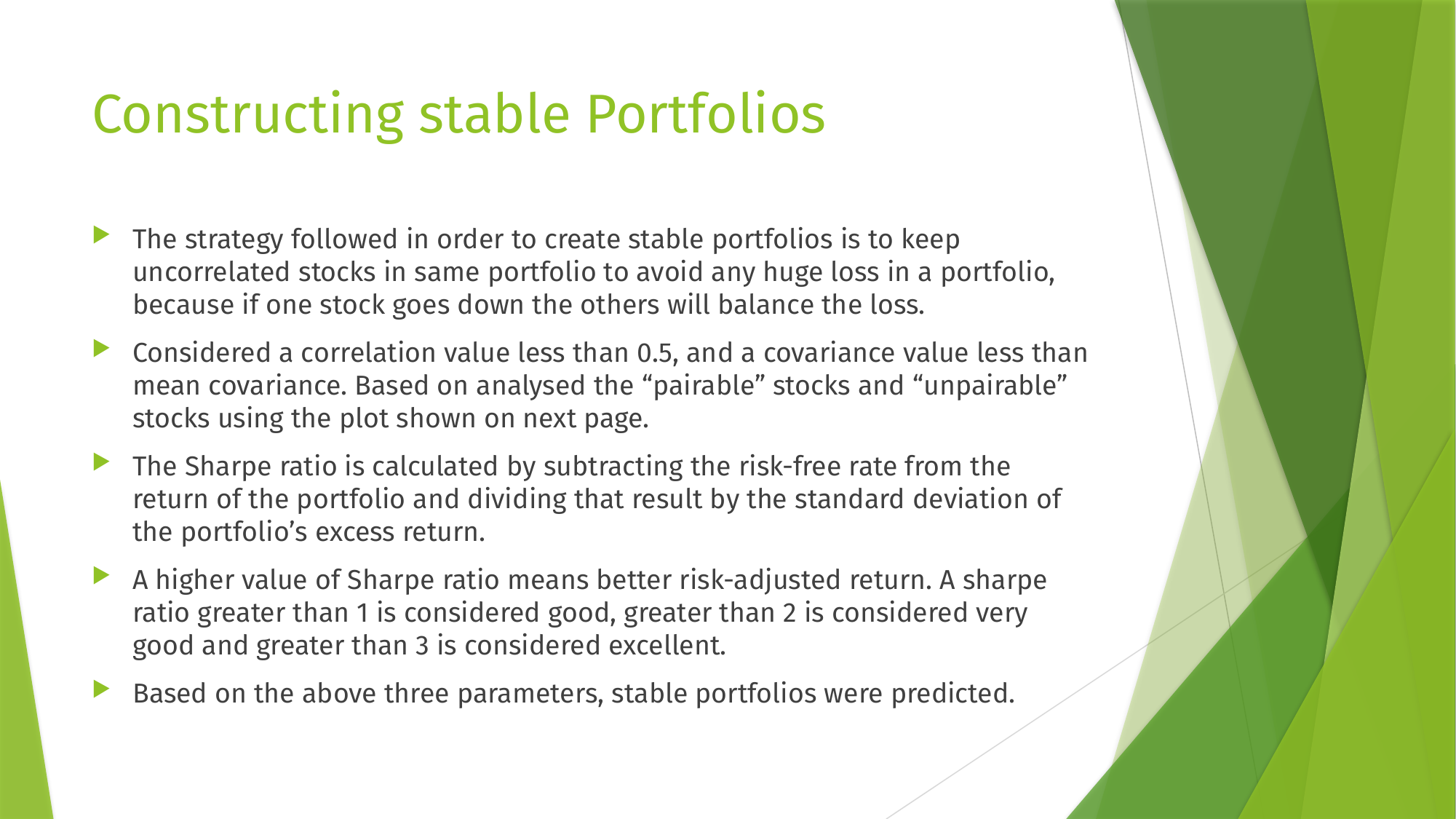

# Constructing stable Portfolios
The strategy followed in order to create stable portfolios is to keep uncorrelated stocks in same portfolio to avoid any huge loss in a portfolio, because if one stock goes down the others will balance the loss.
Considered a correlation value less than 0.5, and a covariance value less than mean covariance. Based on analysed the “pairable” stocks and “unpairable” stocks using the plot shown on next page.
The Sharpe ratio is calculated by subtracting the risk-free rate from the return of the portfolio and dividing that result by the standard deviation of the portfolio’s excess return.
A higher value of Sharpe ratio means better risk-adjusted return. A sharpe ratio greater than 1 is considered good, greater than 2 is considered very good and greater than 3 is considered excellent.
Based on the above three parameters, stable portfolios were predicted.